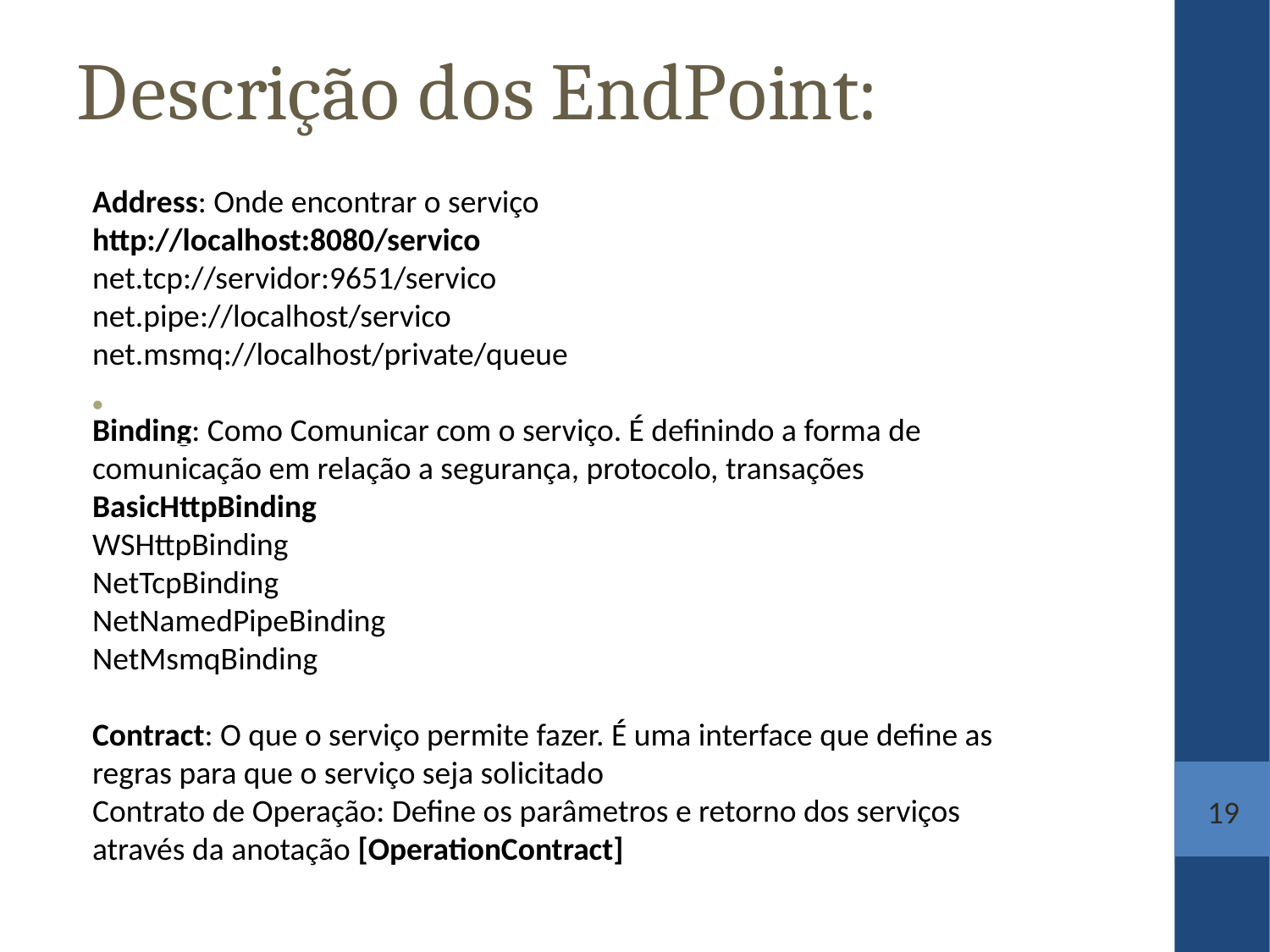

Descrição dos EndPoint:
Address: Onde encontrar o serviço
http://localhost:8080/servico
net.tcp://servidor:9651/servico
net.pipe://localhost/servico
net.msmq://localhost/private/queue

Binding: Como Comunicar com o serviço. É definindo a forma de comunicação em relação a segurança, protocolo, transações
BasicHttpBinding
WSHttpBinding
NetTcpBinding
NetNamedPipeBinding
NetMsmqBinding

Contract: O que o serviço permite fazer. É uma interface que define as regras para que o serviço seja solicitado
Contrato de Operação: Define os parâmetros e retorno dos serviços através da anotação [OperationContract]

19